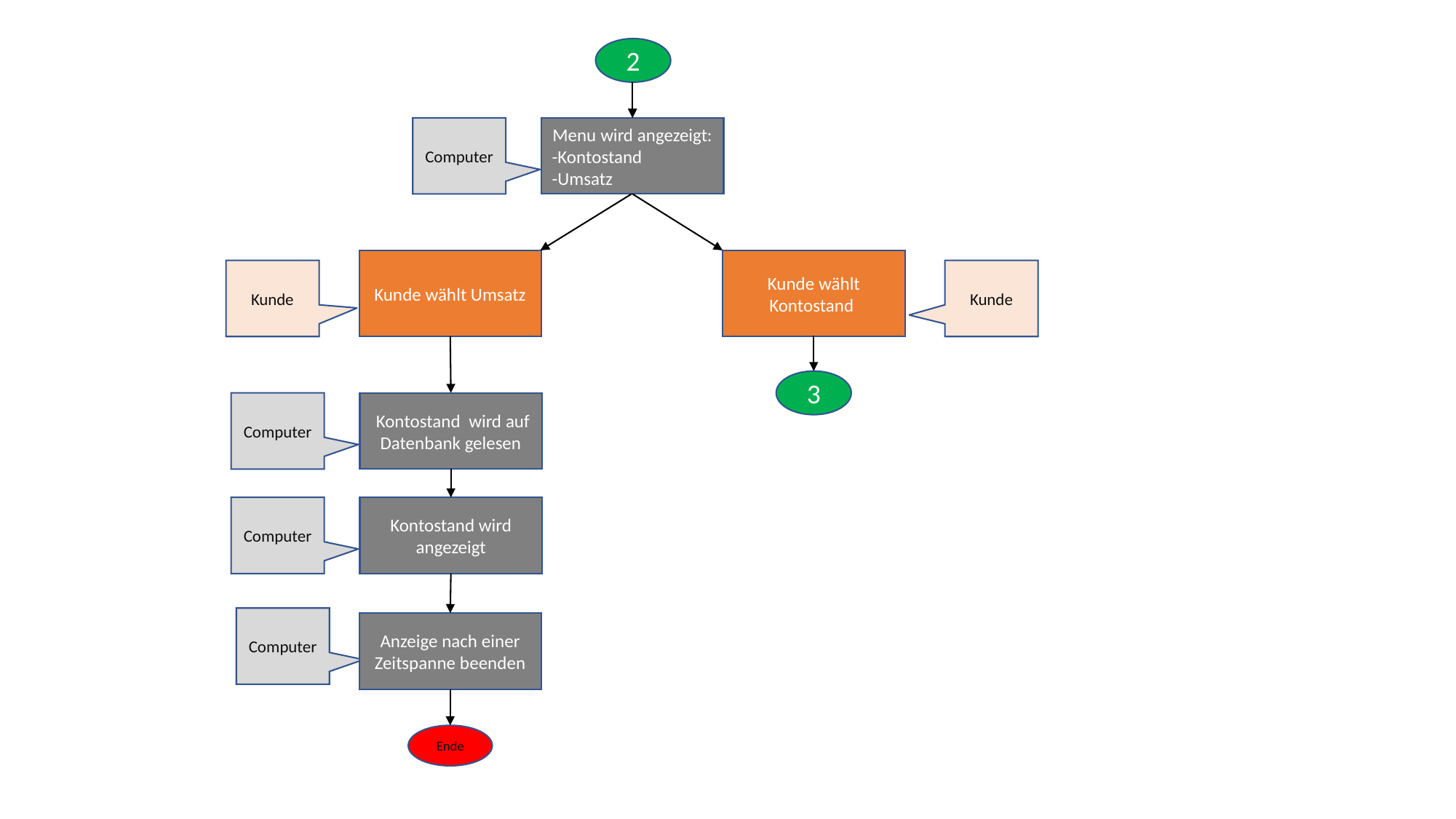

2
Computer
Menu wird angezeigt:
-Kontostand
-Umsatz
Kunde wählt Umsatz
Kunde wählt Kontostand
Kunde
Kunde
3
Computer
 Kontostand  wird auf Datenbank gelesen
Computer
Kontostand wird angezeigt
Computer
Anzeige nach einer Zeitspanne beenden
Ende